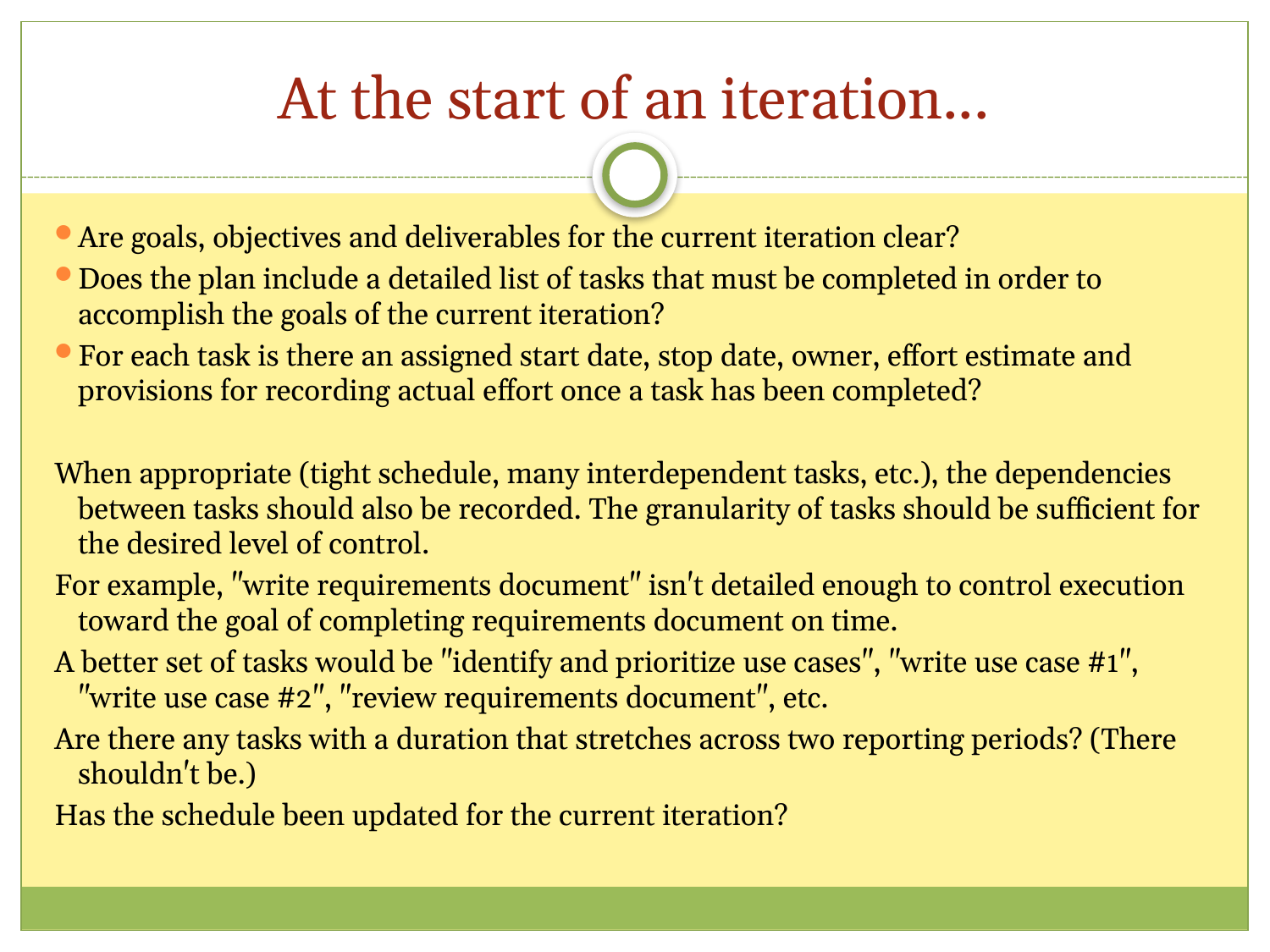

At the start of an iteration...
Are goals, objectives and deliverables for the current iteration clear?
Does the plan include a detailed list of tasks that must be completed in order to accomplish the goals of the current iteration?
For each task is there an assigned start date, stop date, owner, effort estimate and provisions for recording actual effort once a task has been completed?

When appropriate (tight schedule, many interdependent tasks, etc.), the dependencies between tasks should also be recorded. The granularity of tasks should be sufficient for the desired level of control.
For example, "write requirements document" isn't detailed enough to control execution toward the goal of completing requirements document on time.
A better set of tasks would be "identify and prioritize use cases", "write use case #1", "write use case #2", "review requirements document", etc.
Are there any tasks with a duration that stretches across two reporting periods? (There shouldn't be.)
Has the schedule been updated for the current iteration?